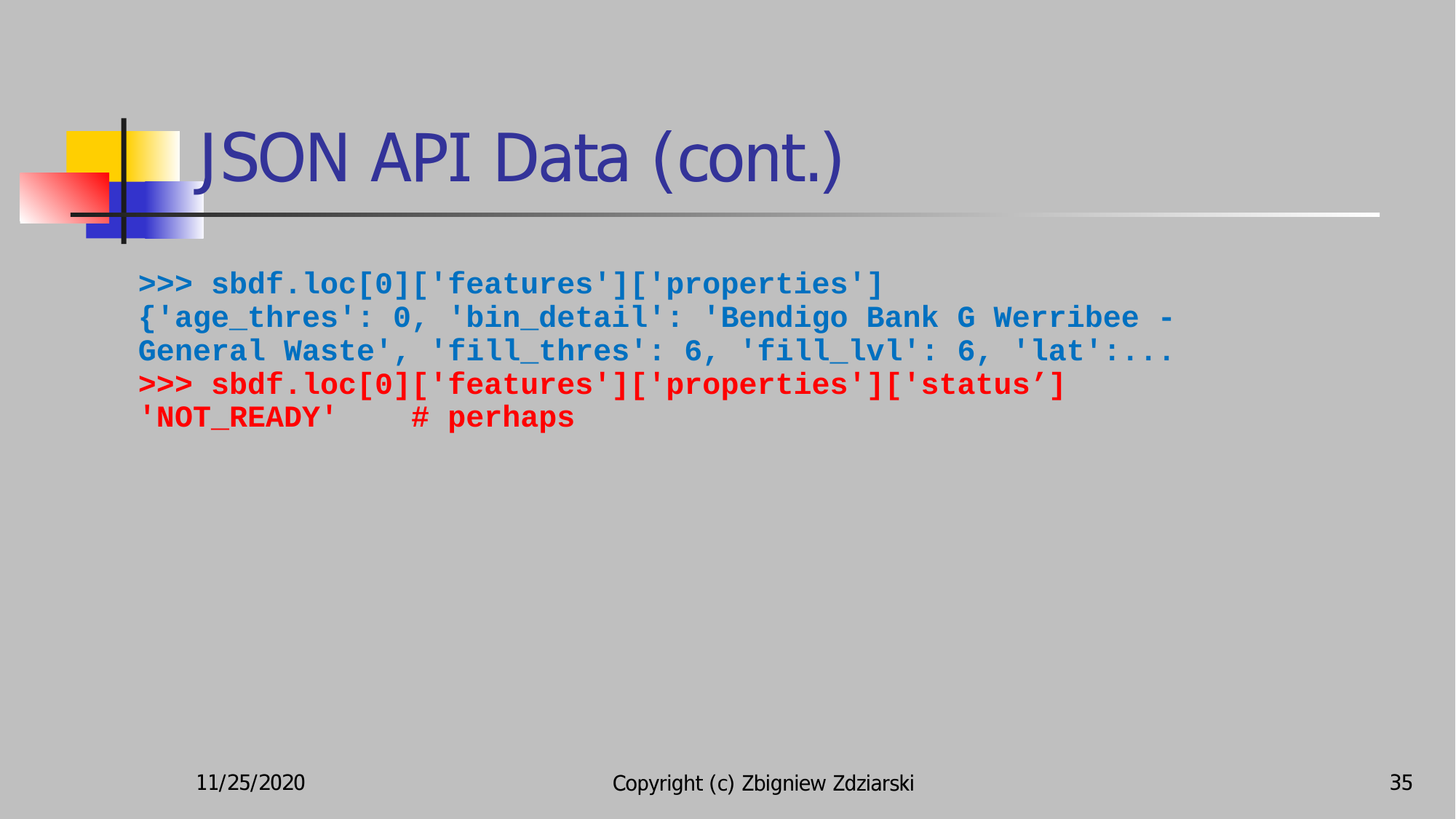

# JSON API Data (cont.)

>>> sbdf.loc[0]['features']['properties']
{'age_thres': 0, 'bin_detail': 'Bendigo Bank G Werribee - General Waste', 'fill_thres': 6, 'fill_lvl': 6, 'lat':...
>>> sbdf.loc[0]['features']['properties']['status’]
'NOT_READY'    # perhaps
11/25/2020
35
Copyright (c) Zbigniew Zdziarski